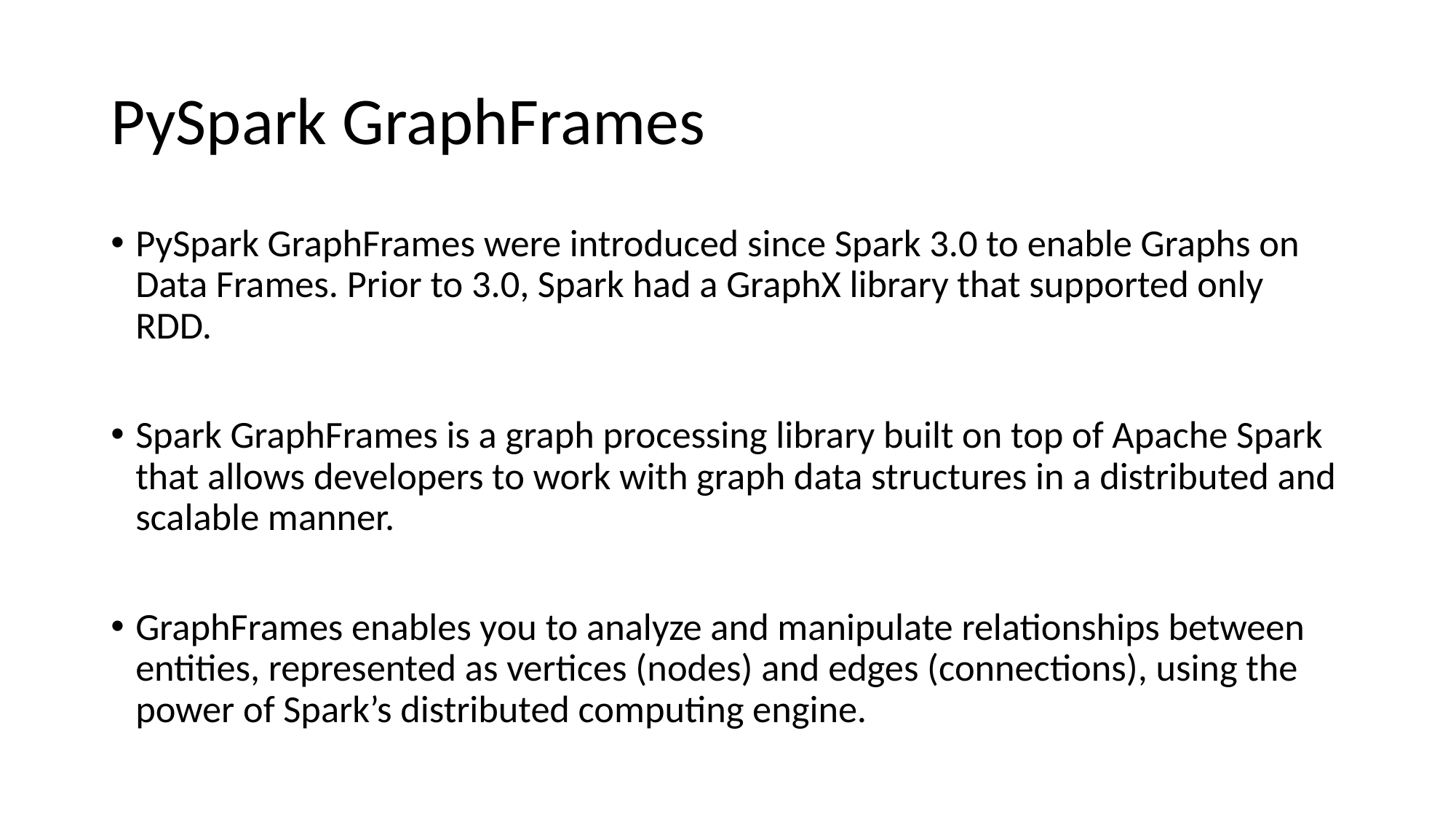

# PySpark GraphFrames
PySpark GraphFrames were introduced since Spark 3.0 to enable Graphs on Data Frames. Prior to 3.0, Spark had a GraphX library that supported only RDD.

Spark GraphFrames is a graph processing library built on top of Apache Spark that allows developers to work with graph data structures in a distributed and scalable manner.

GraphFrames enables you to analyze and manipulate relationships between entities, represented as vertices (nodes) and edges (connections), using the power of Spark’s distributed computing engine.